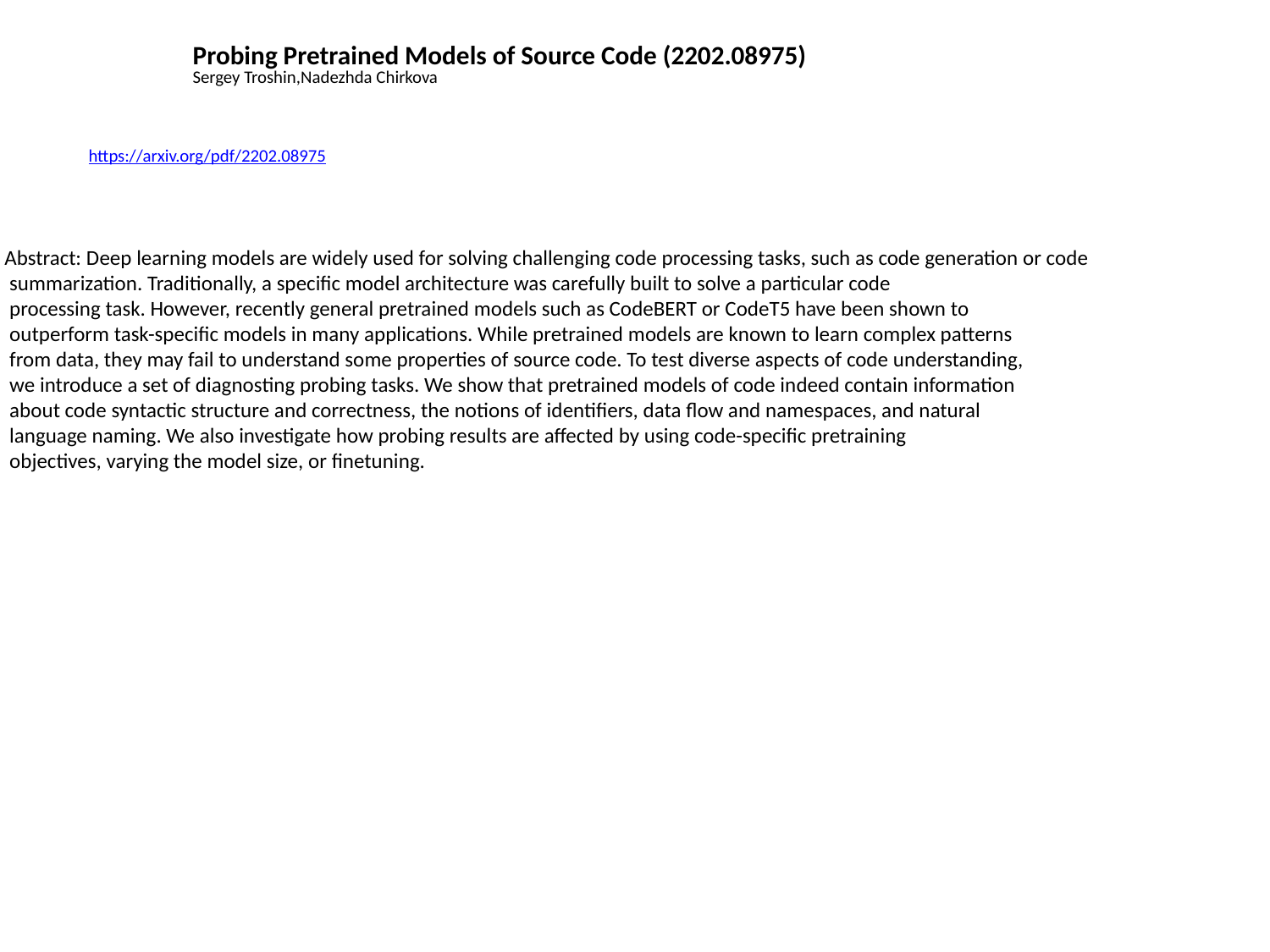

Probing Pretrained Models of Source Code (2202.08975)
Sergey Troshin,Nadezhda Chirkova

https://arxiv.org/pdf/2202.08975

Abstract: Deep learning models are widely used for solving challenging code processing tasks, such as code generation or code
 summarization. Traditionally, a specific model architecture was carefully built to solve a particular code
 processing task. However, recently general pretrained models such as CodeBERT or CodeT5 have been shown to
 outperform task-specific models in many applications. While pretrained models are known to learn complex patterns
 from data, they may fail to understand some properties of source code. To test diverse aspects of code understanding,
 we introduce a set of diagnosting probing tasks. We show that pretrained models of code indeed contain information
 about code syntactic structure and correctness, the notions of identifiers, data flow and namespaces, and natural
 language naming. We also investigate how probing results are affected by using code-specific pretraining
 objectives, varying the model size, or finetuning.